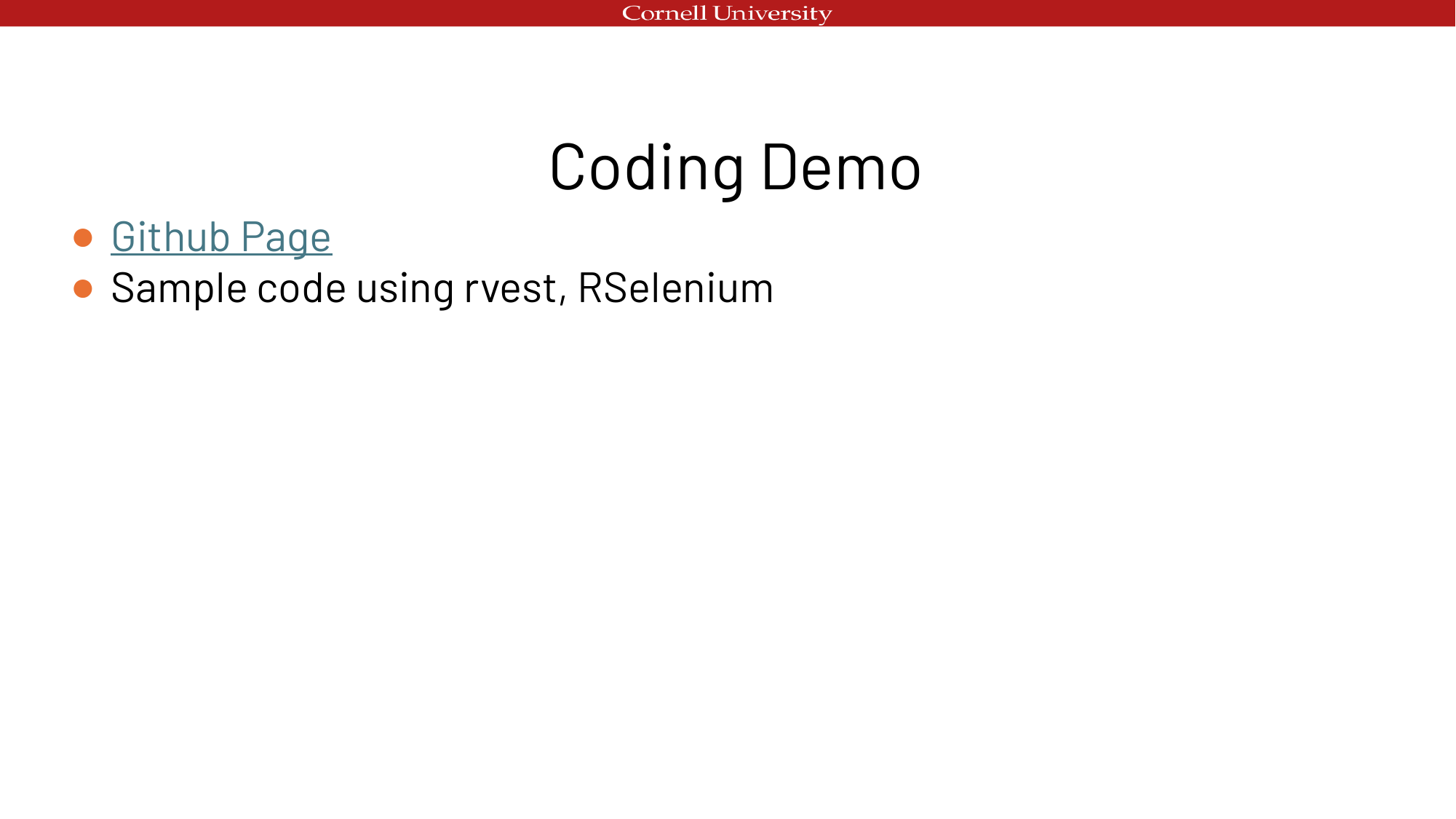

# Coding Demo
Github Page
Sample code using rvest, RSelenium